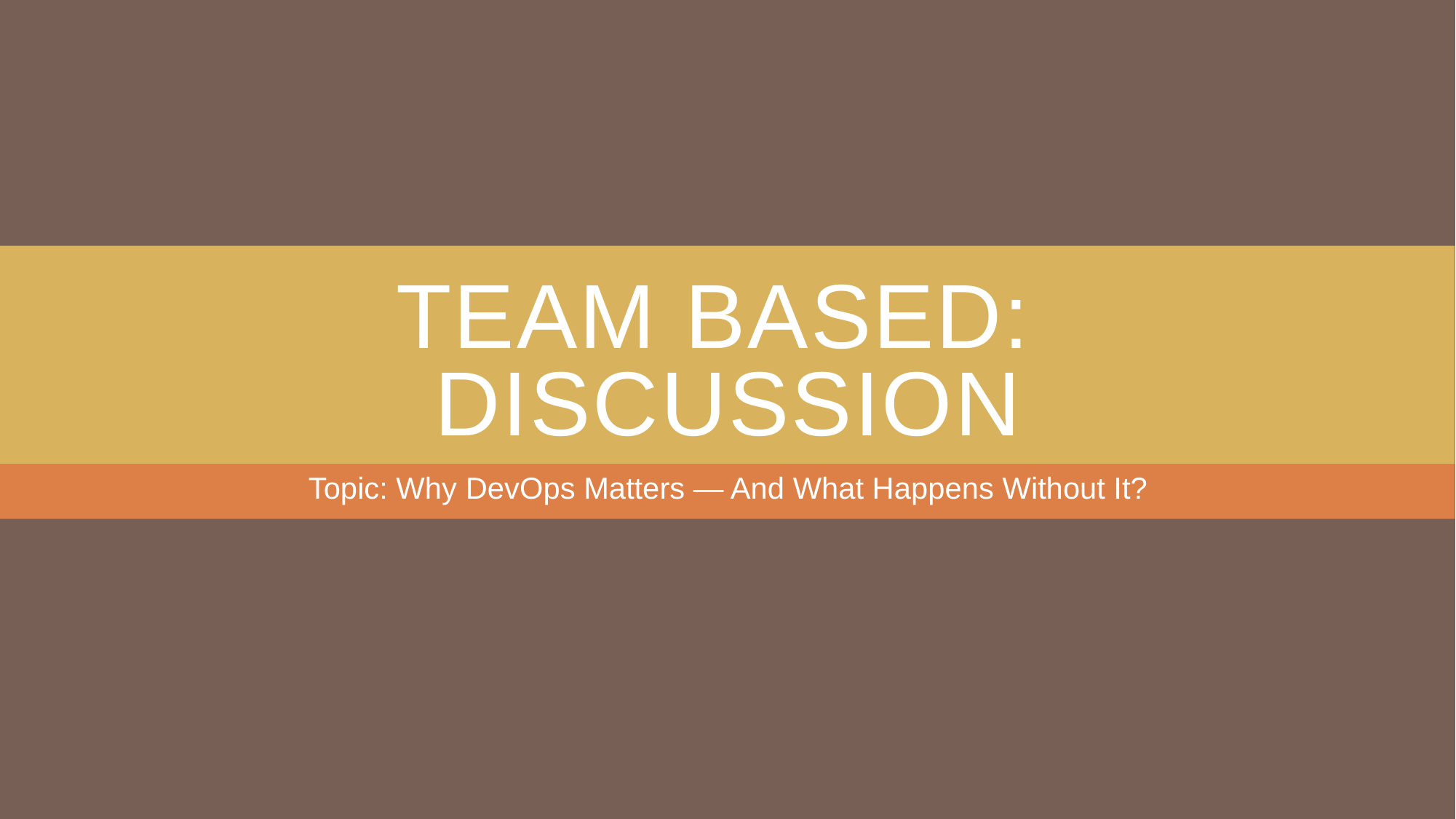

# Team based: Discussion
Topic: Why DevOps Matters — And What Happens Without It?